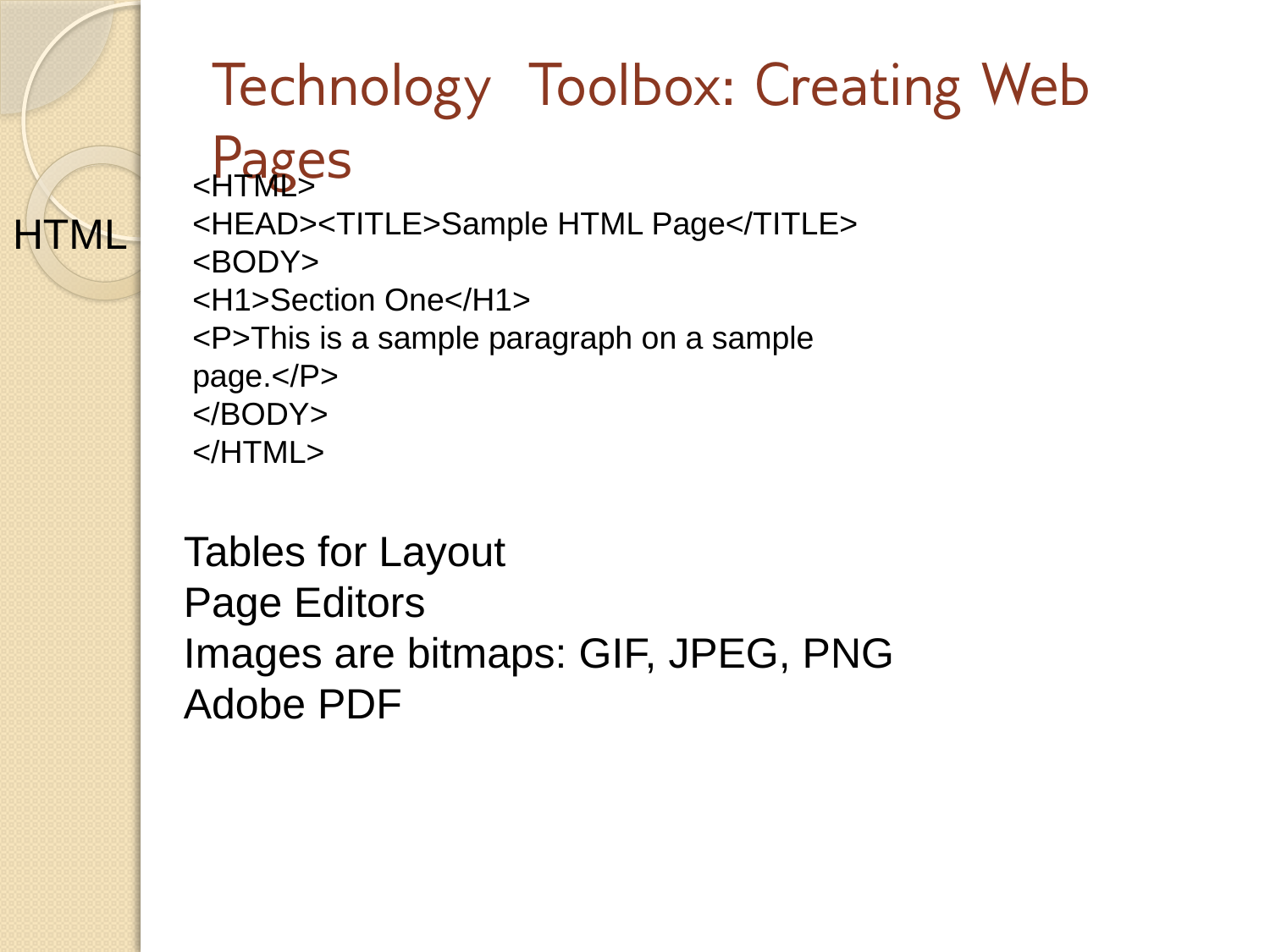

# Technology  Toolbox: Creating Web Pages
<HTML>
<HEAD><TITLE>Sample HTML Page</TITLE>
<BODY>
<H1>Section One</H1>
<P>This is a sample paragraph on a sample page.</P>
</BODY>
</HTML>
HTML
Tables for Layout
Page Editors
Images are bitmaps: GIF, JPEG, PNG
Adobe PDF